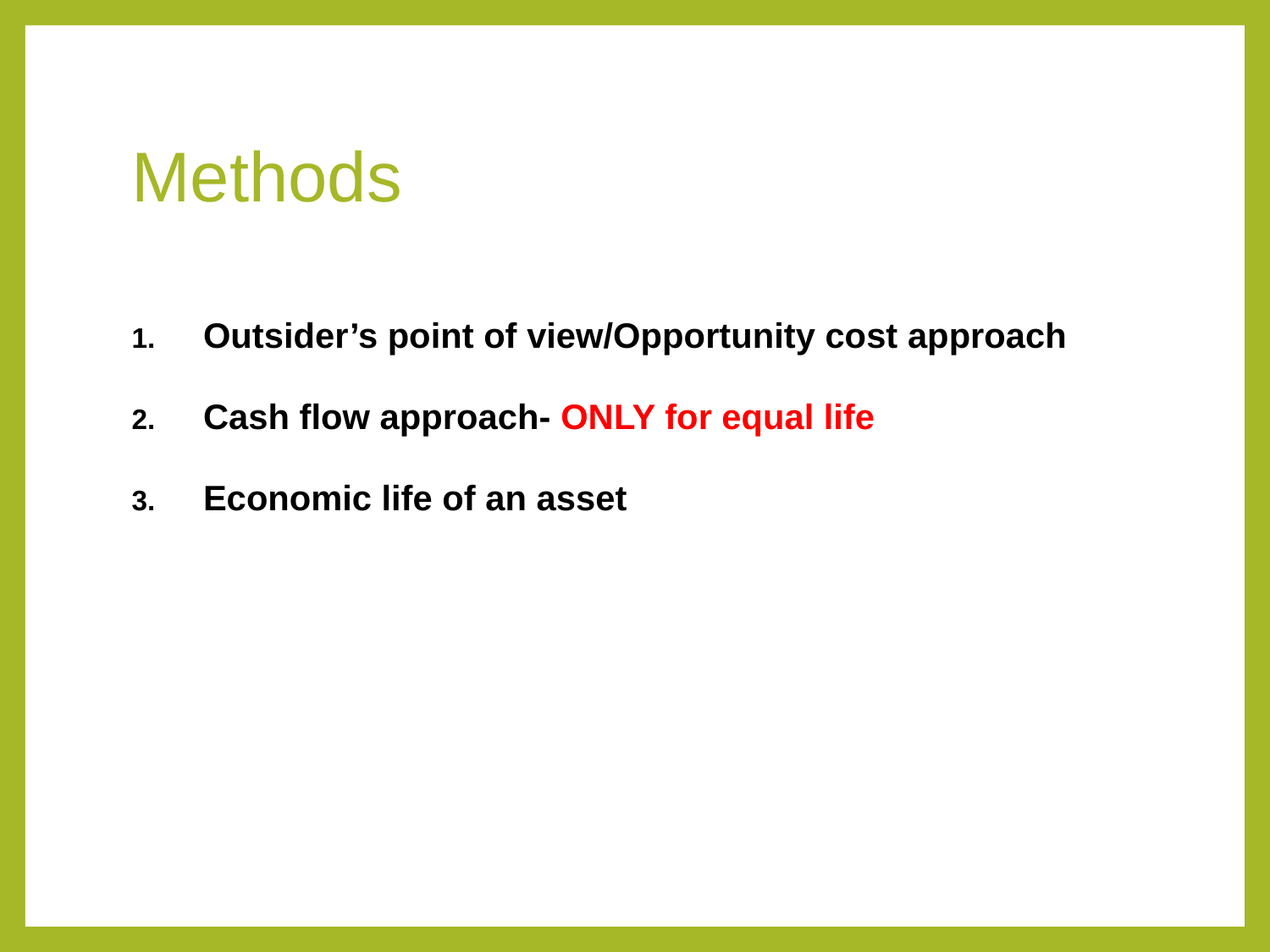

# Methods
Outsider’s point of view/Opportunity cost approach
Cash flow approach- ONLY for equal life
Economic life of an asset